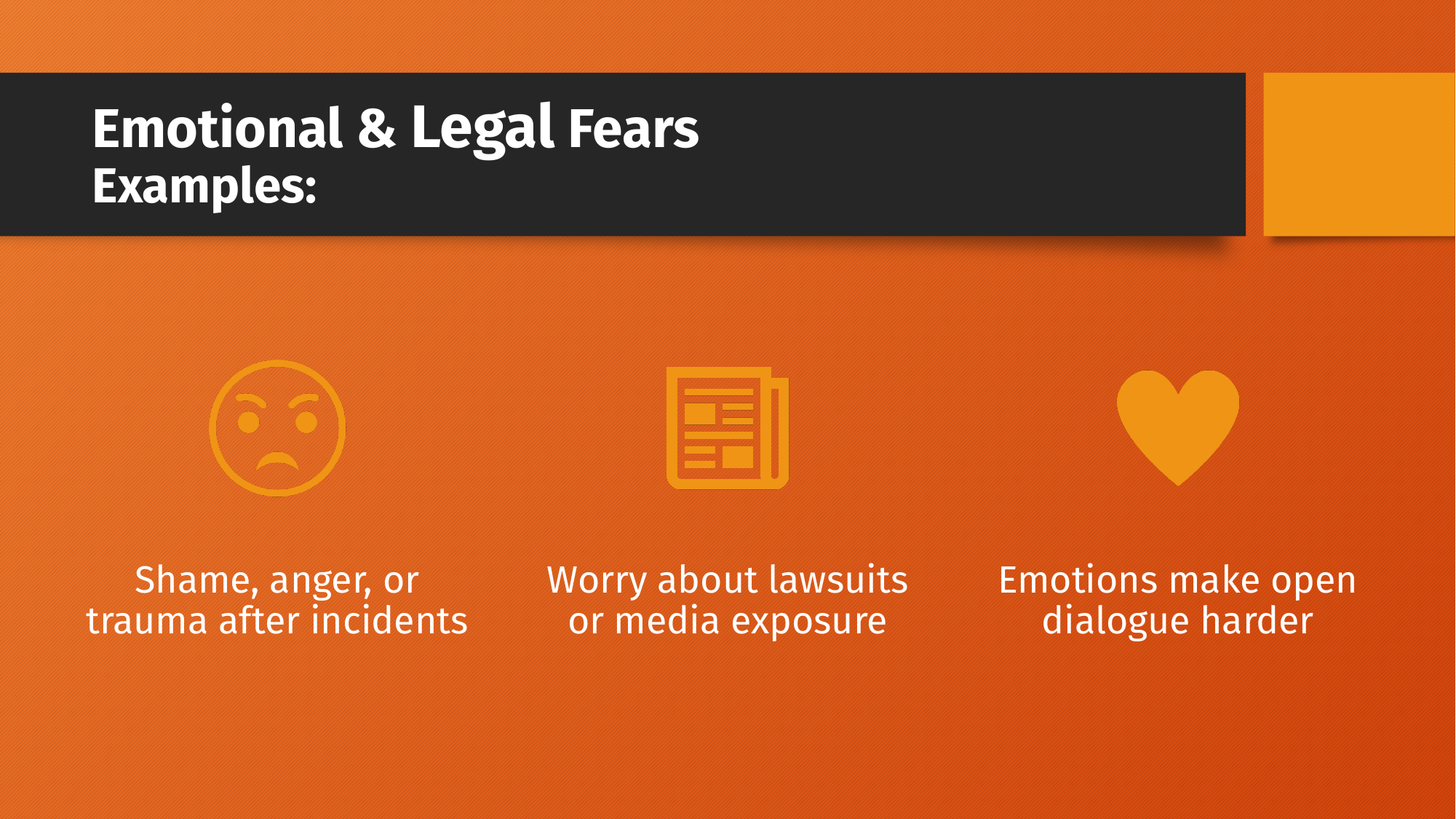

# Emotional & Legal Fears Examples:
Shame, anger, or trauma after incidents
Worry about lawsuits or media exposure
Emotions make open dialogue harder